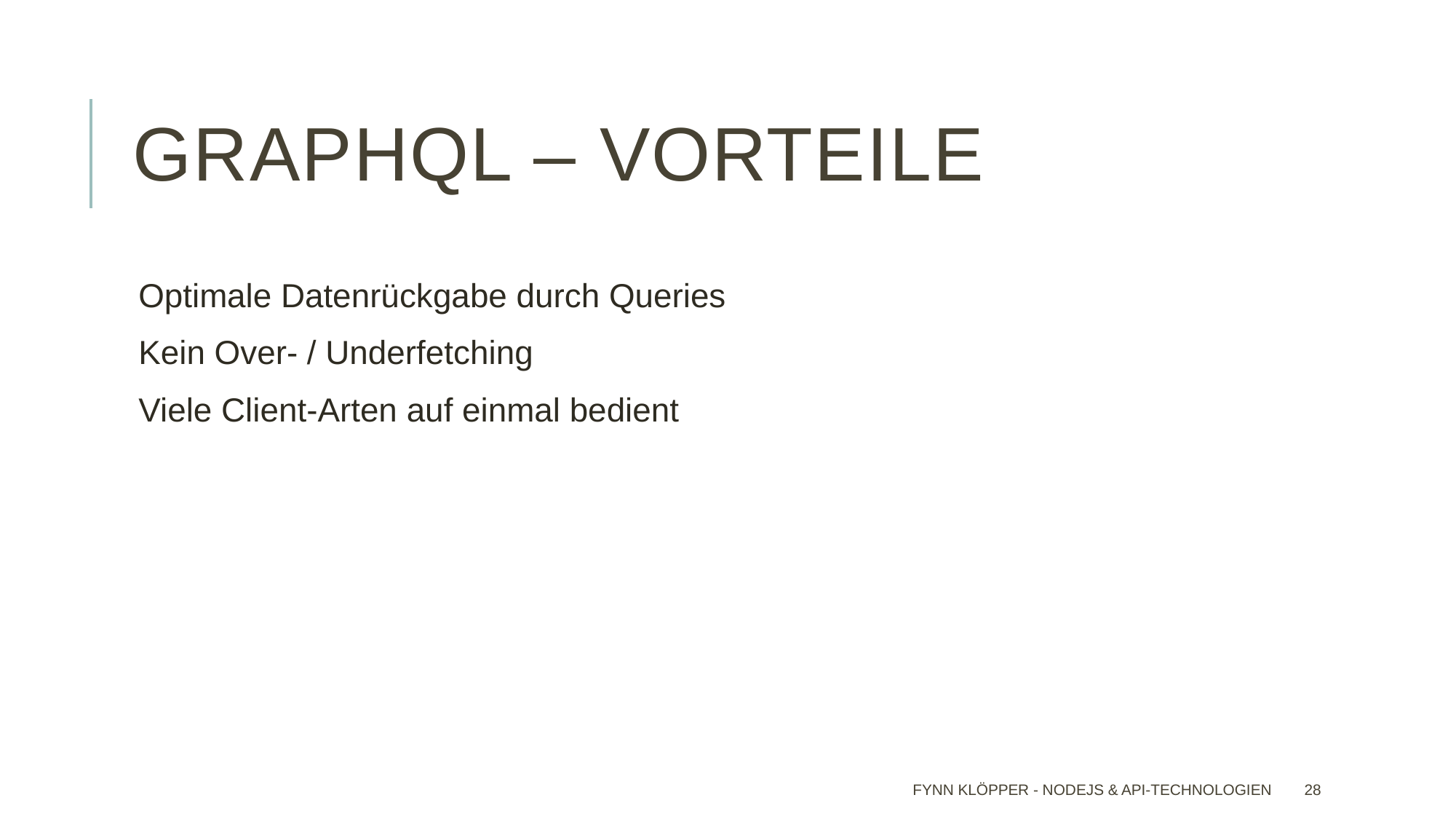

# GraphQL – Vorteile
Optimale Datenrückgabe durch Queries
Kein Over- / Underfetching
Viele Client-Arten auf einmal bedient

Fynn Klöpper - NodeJS & API-Technologien
28